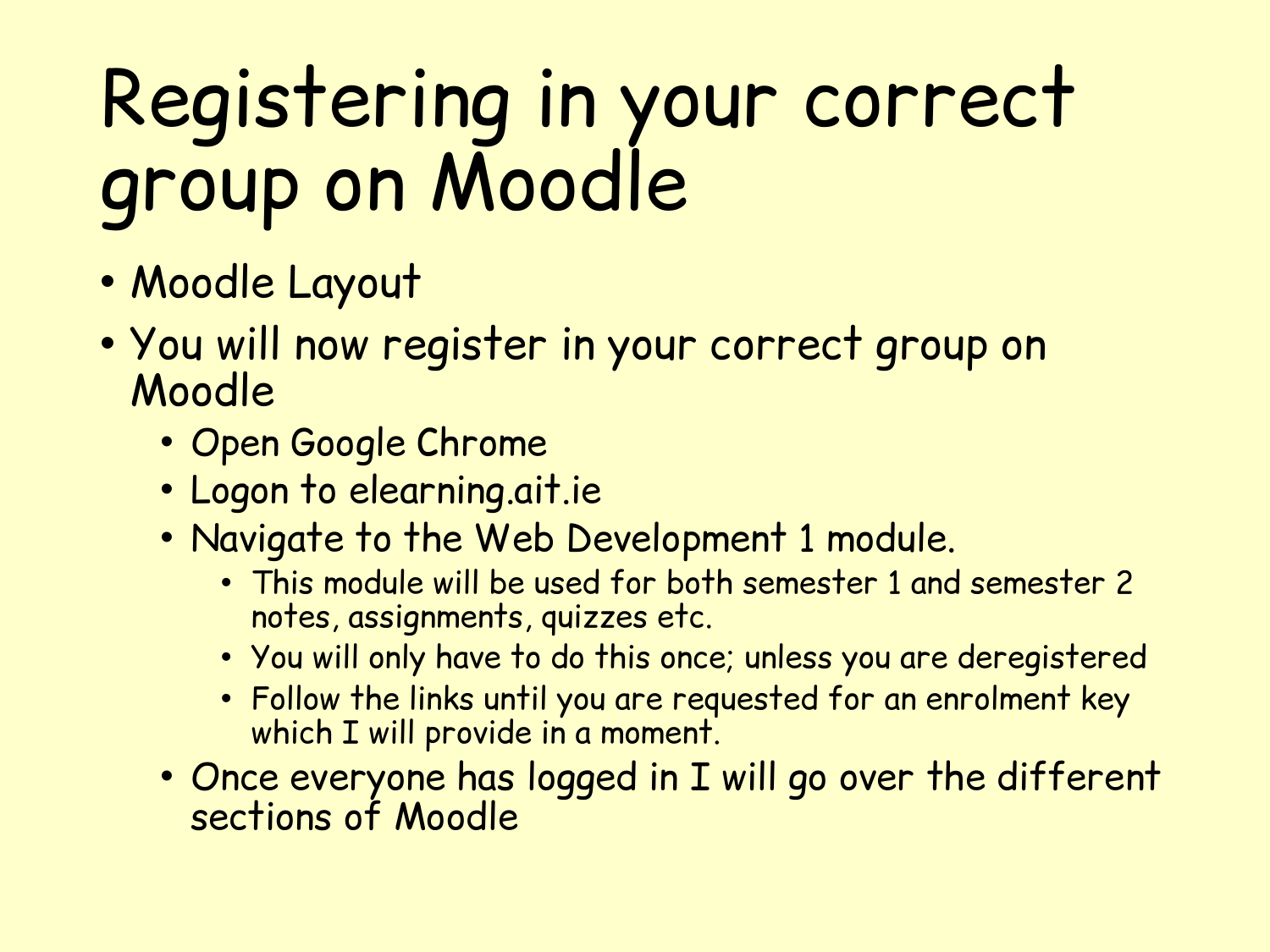

# Registering in your correct group on Moodle
Moodle Layout
You will now register in your correct group on Moodle
Open Google Chrome
Logon to elearning.ait.ie
Navigate to the Web Development 1 module.
This module will be used for both semester 1 and semester 2 notes, assignments, quizzes etc.
You will only have to do this once; unless you are deregistered
Follow the links until you are requested for an enrolment key which I will provide in a moment.
Once everyone has logged in I will go over the different sections of Moodle